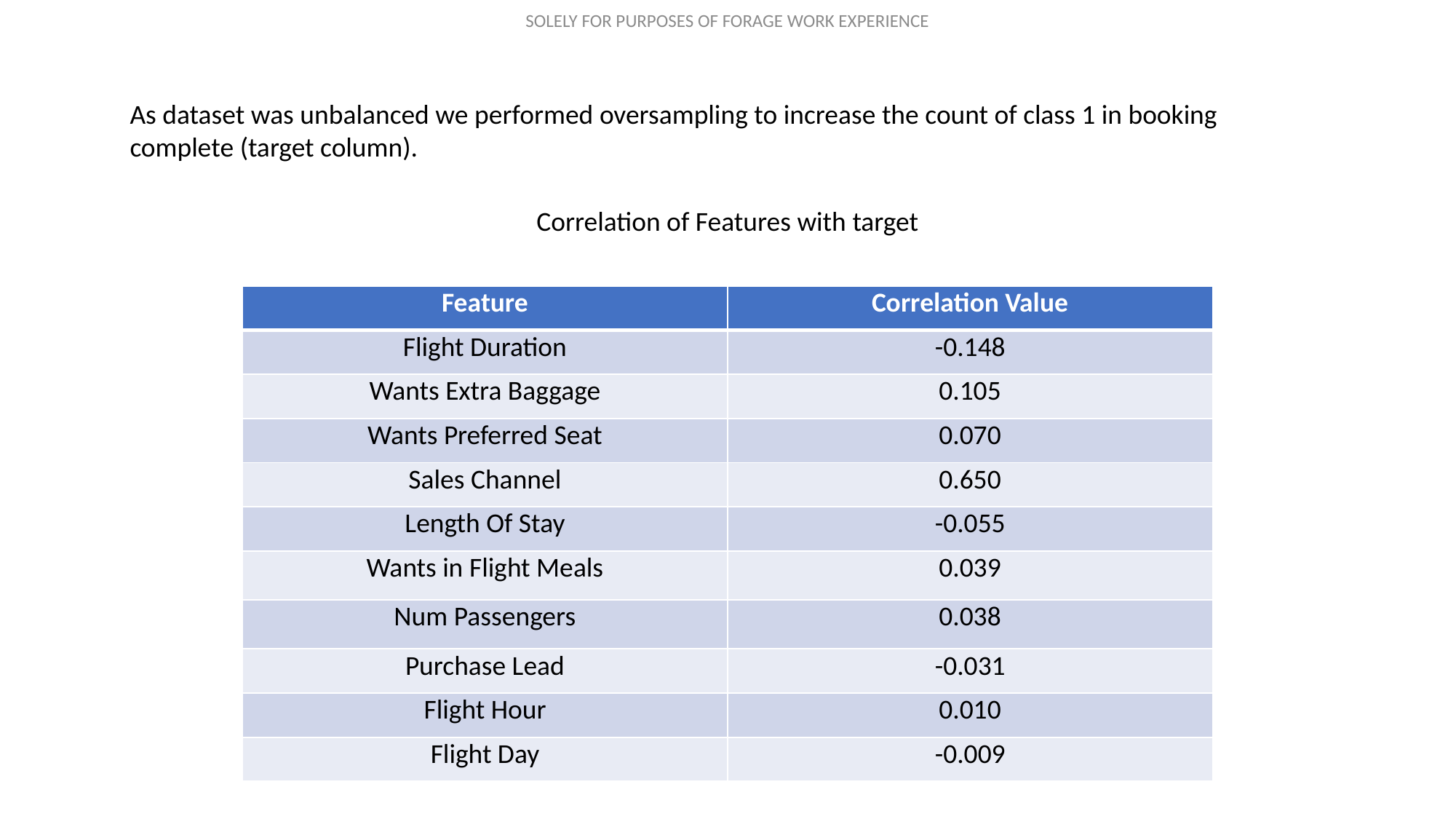

As dataset was unbalanced we performed oversampling to increase the count of class 1 in booking complete (target column).
Correlation of Features with target
| Feature | Correlation Value |
| --- | --- |
| Flight Duration | -0.148 |
| Wants Extra Baggage | 0.105 |
| Wants Preferred Seat | 0.070 |
| Sales Channel | 0.650 |
| Length Of Stay | -0.055 |
| Wants in Flight Meals | 0.039 |
| Num Passengers | 0.038 |
| Purchase Lead | -0.031 |
| Flight Hour | 0.010 |
| Flight Day | -0.009 |